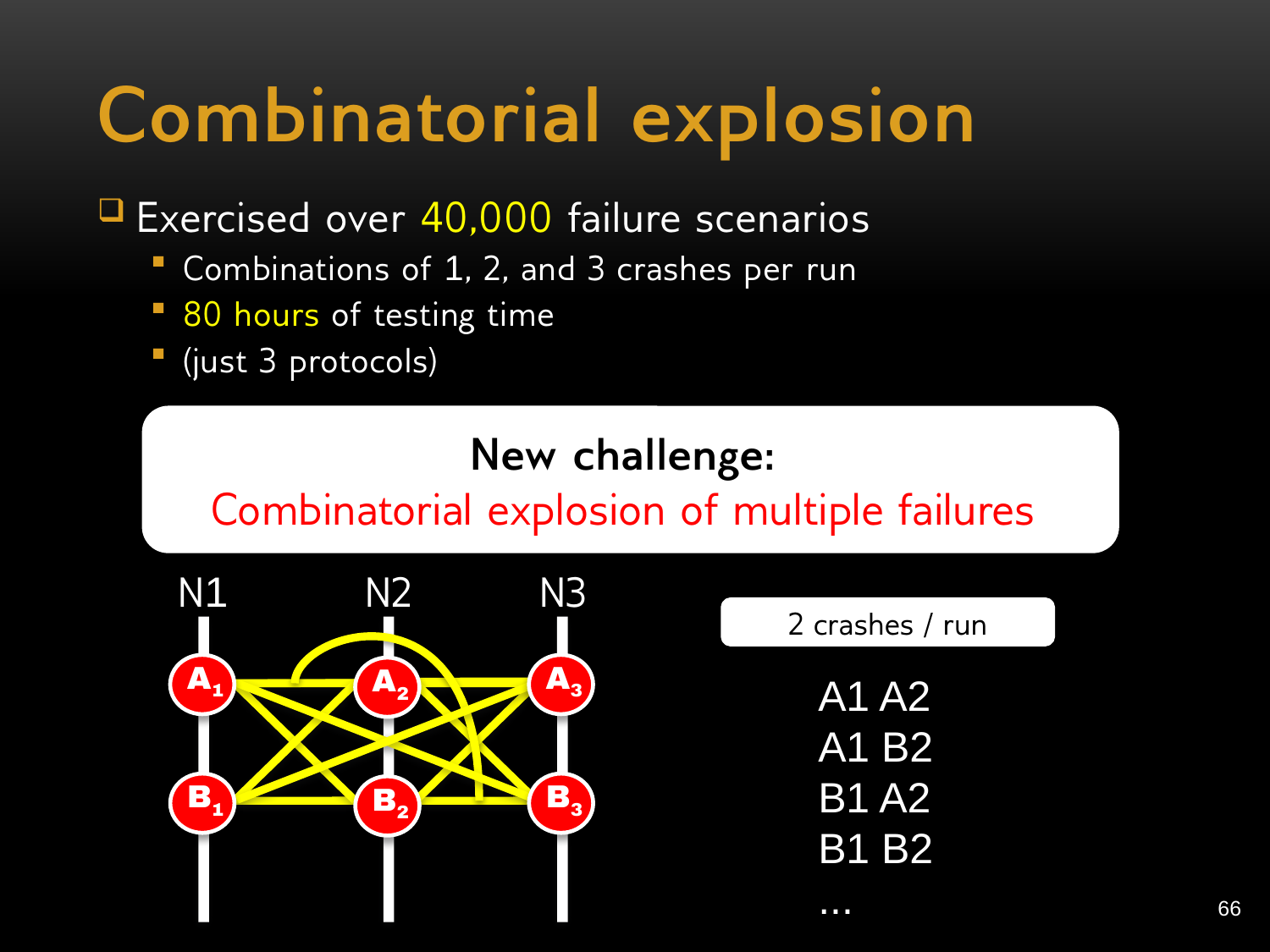

# Combinatorial explosion
Exercised over 40,000 failure scenarios
Combinations of 1, 2, and 3 crashes per run
80 hours of testing time
(just 3 protocols)
New challenge:
Combinatorial explosion of multiple failures
N2
N3
N1
2 crashes / run

A1

A3

A2
A1 A2
A1 B2
B1 A2
B1 B2
...

B1

B3

B2

66